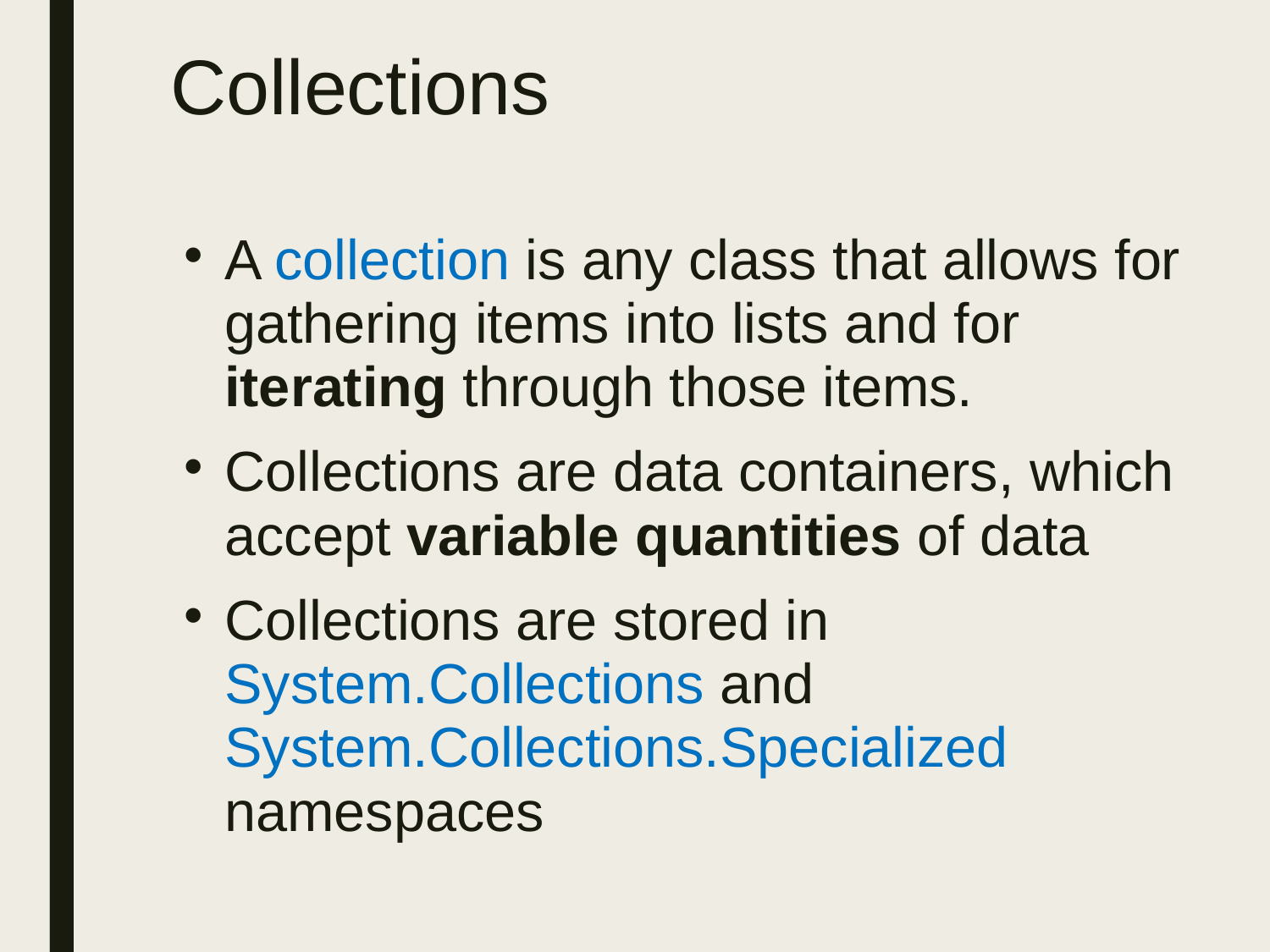

# Collections
A collection is any class that allows for gathering items into lists and for iterating through those items.
Collections are data containers, which accept variable quantities of data
Collections are stored in System.Collections and System.Collections.Specialized namespaces